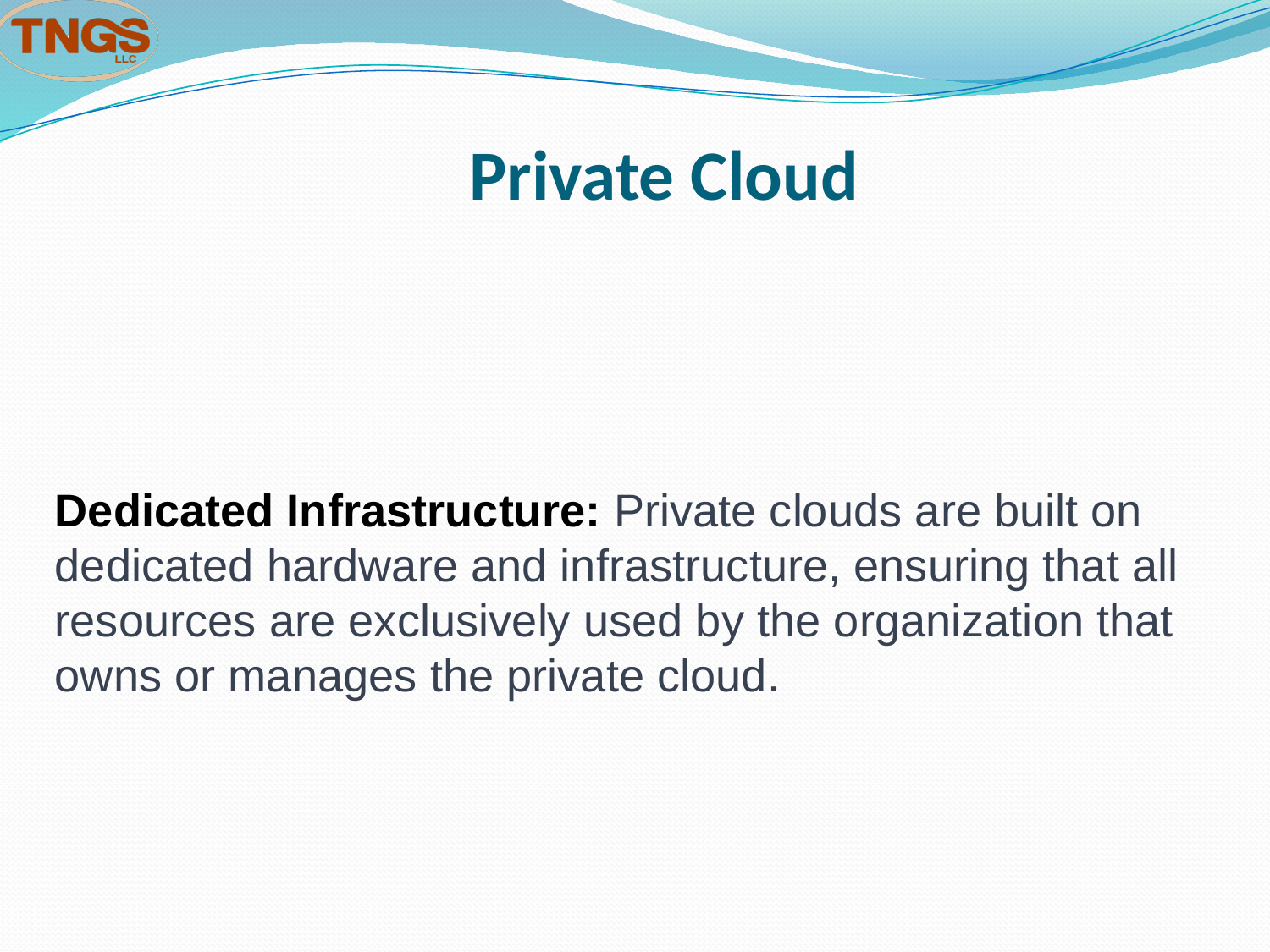

# Private Cloud
Dedicated Infrastructure: Private clouds are built on dedicated hardware and infrastructure, ensuring that all resources are exclusively used by the organization that owns or manages the private cloud.